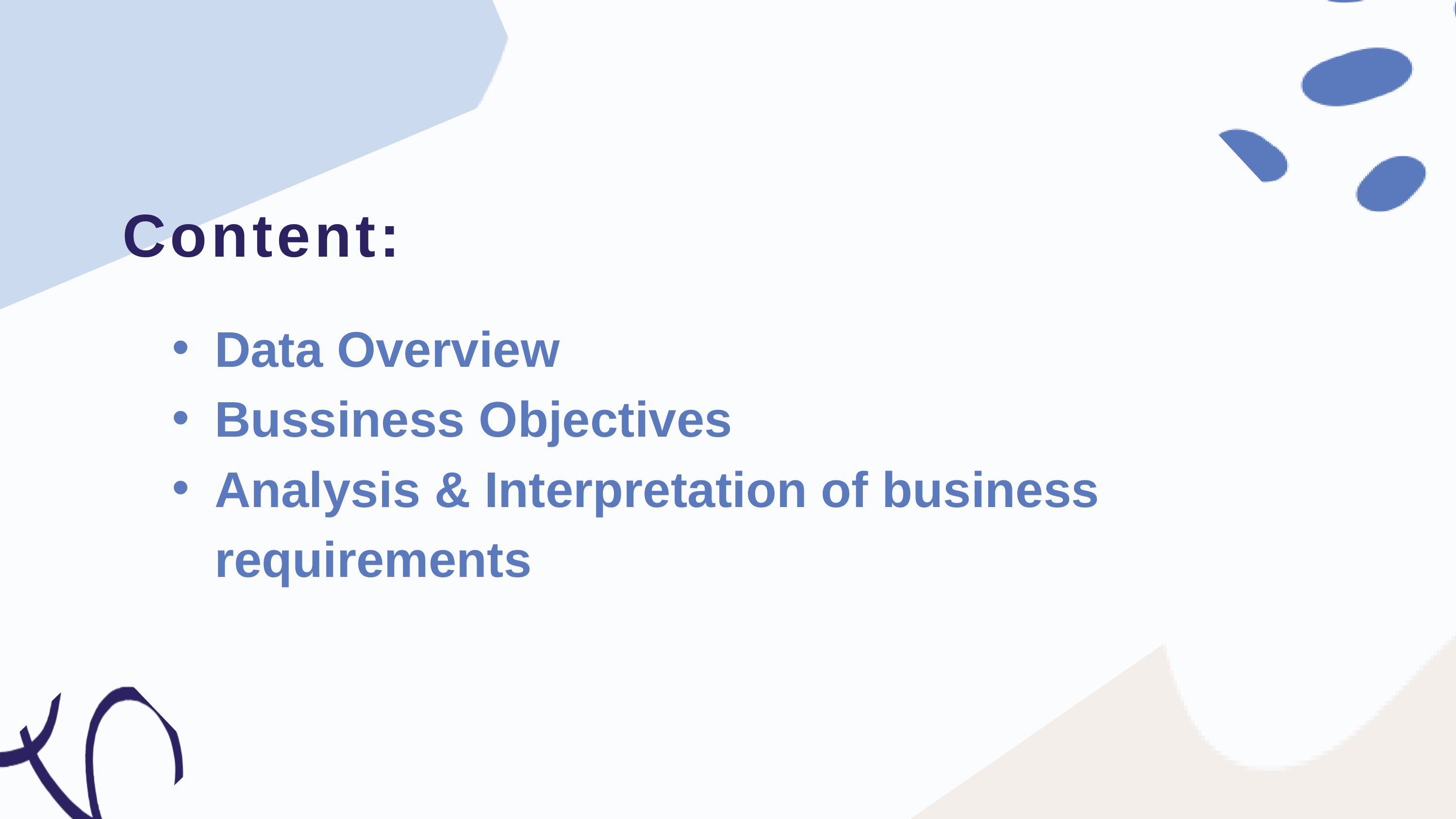

Content:
Comprehensive Business Assessment
Structured Evaluation
Data Overview
Bussiness Objectives
Analysis & Interpretation of business requirements